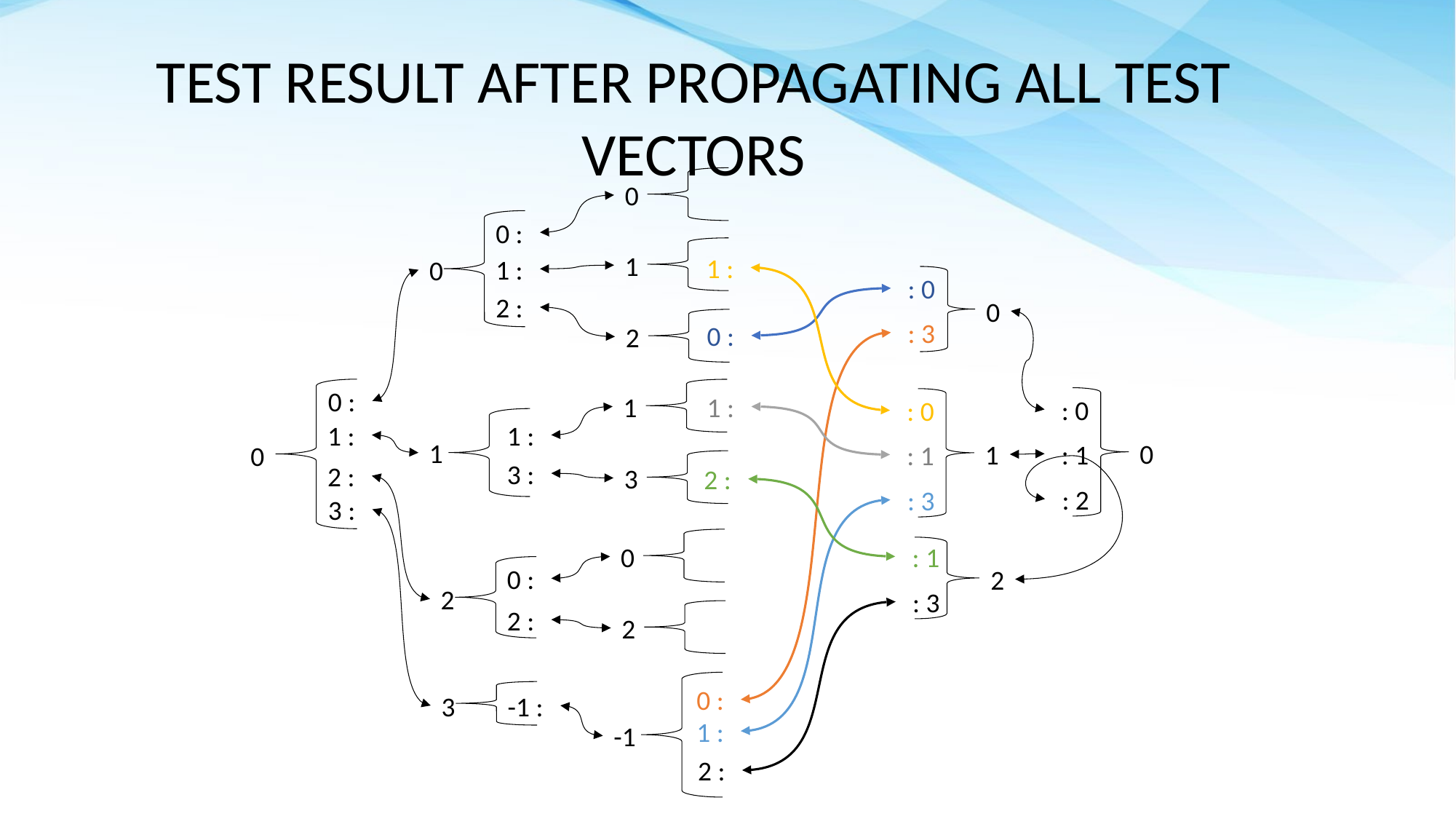

TEST RESULT AFTER PROPAGATING ALL TEST VECTORS

0

0 :
1 :
0
2 :

1
1 :
 : 0

0
 : 3

2
0 :

0 :
1 :
0
2 :
3 :

1
1 :
 : 0

0
 : 1
 : 2
 : 0

1
 : 1
 : 3

1 :
1
3 :

3
2 :

0
 : 1

2
 : 3

0 :
2
2 :

2

-1
0 :

3
-1 :
1 :
2 :